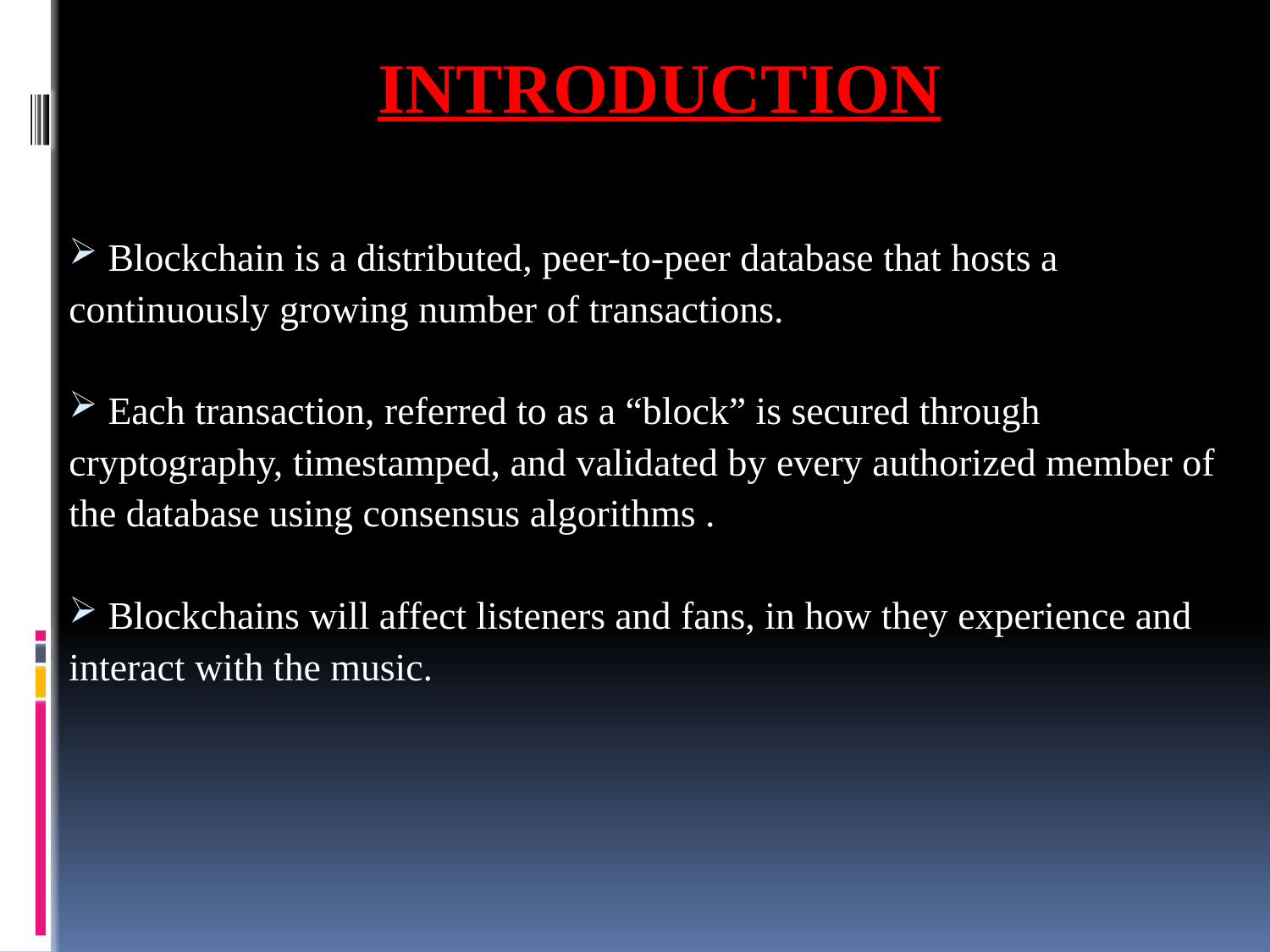

Blockchain is a distributed, peer-to-peer database that hosts a continuously growing number of transactions.

 Each transaction, referred to as a “block” is secured through cryptography, timestamped, and validated by every authorized member of the database using consensus algorithms .

 Blockchains will affect listeners and fans, in how they experience and interact with the music.

# INTRODUCTION